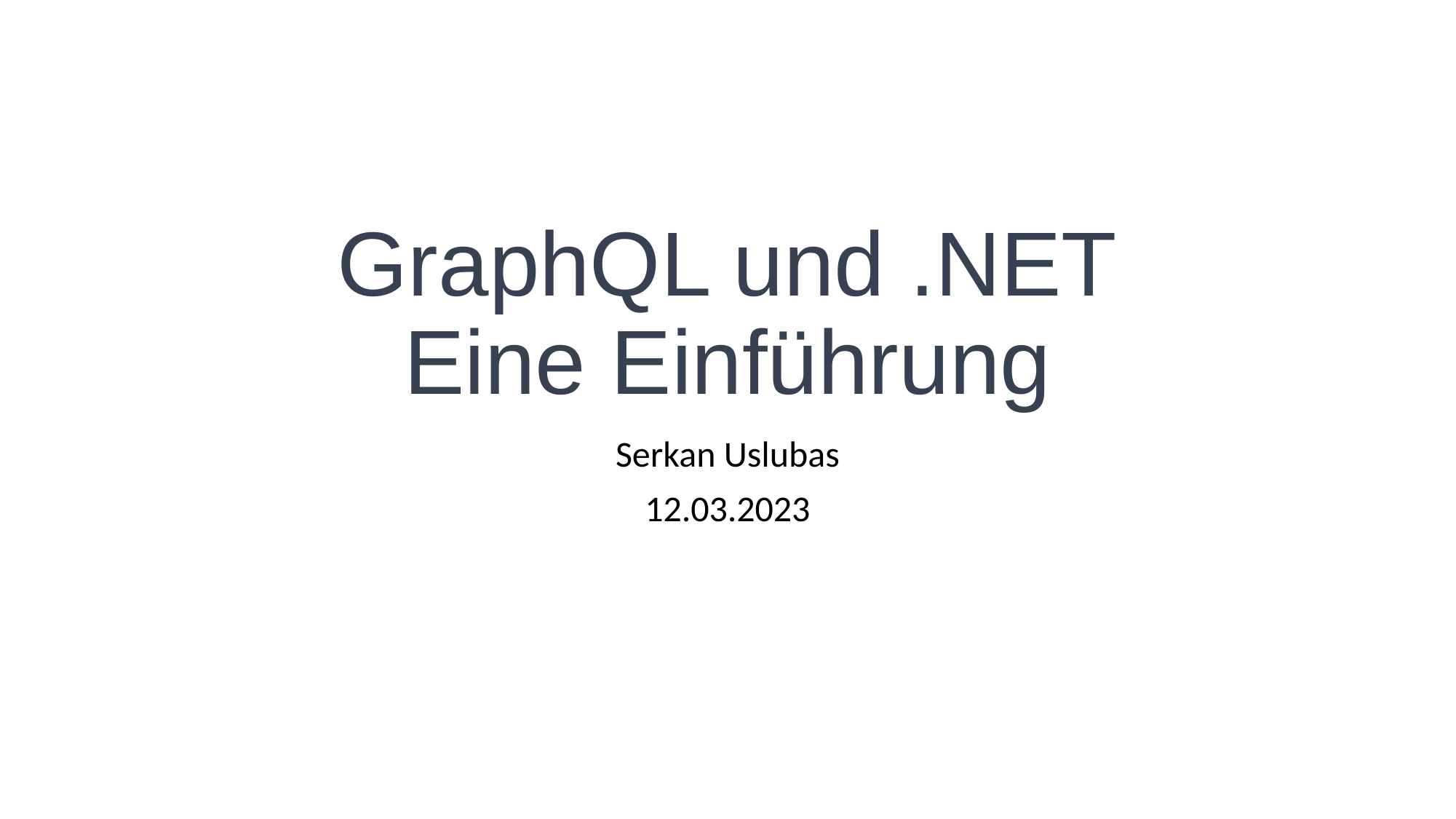

# GraphQL und .NET Eine Einführung
Serkan Uslubas
12.03.2023